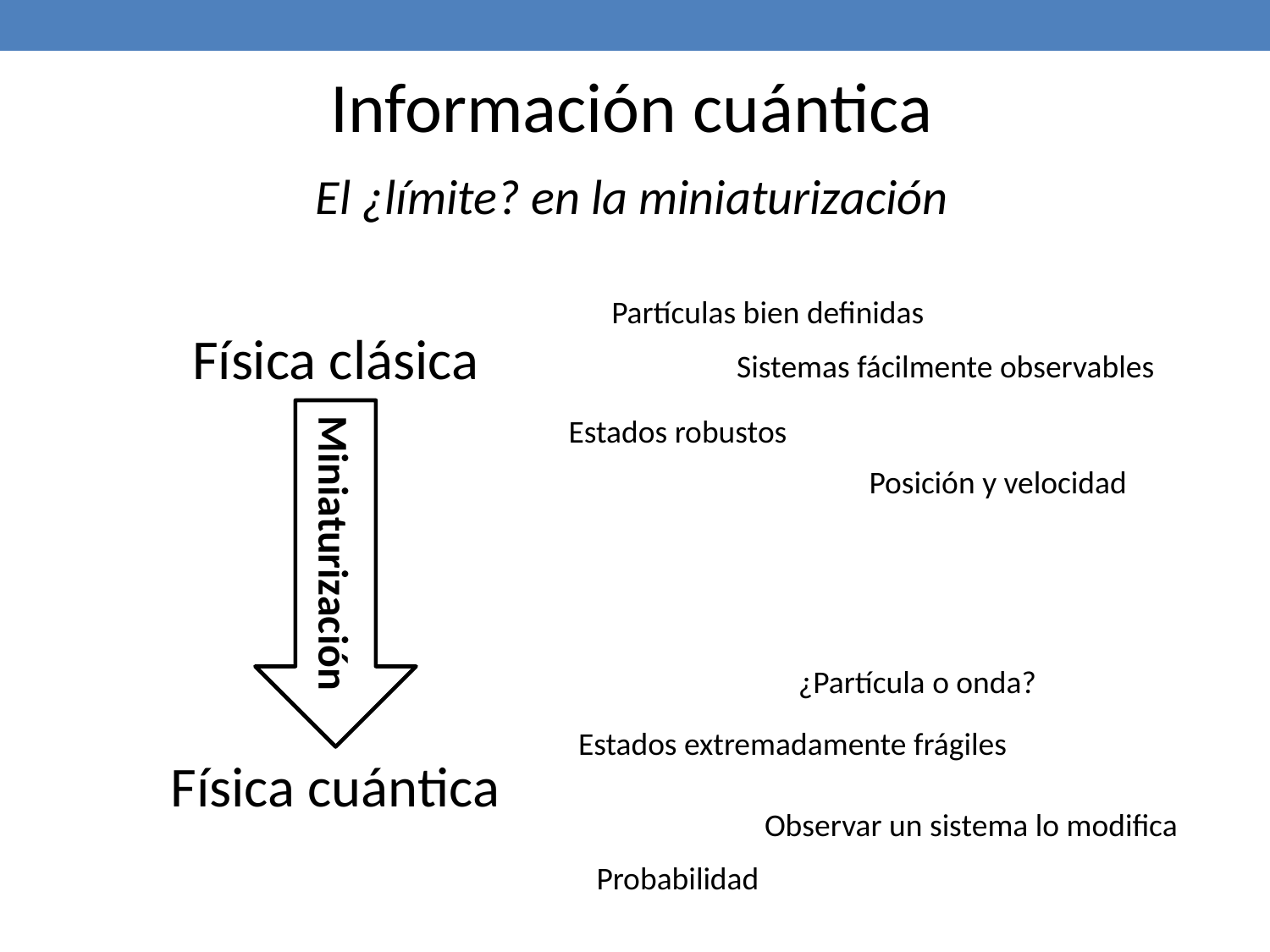

Información cuántica
El ¿límite? en la miniaturización
Partículas bien definidas
Física clásica
Sistemas fácilmente observables
Miniaturización
Estados robustos
Posición y velocidad
¿Partícula o onda?
Estados extremadamente frágiles
Física cuántica
Observar un sistema lo modifica
Probabilidad